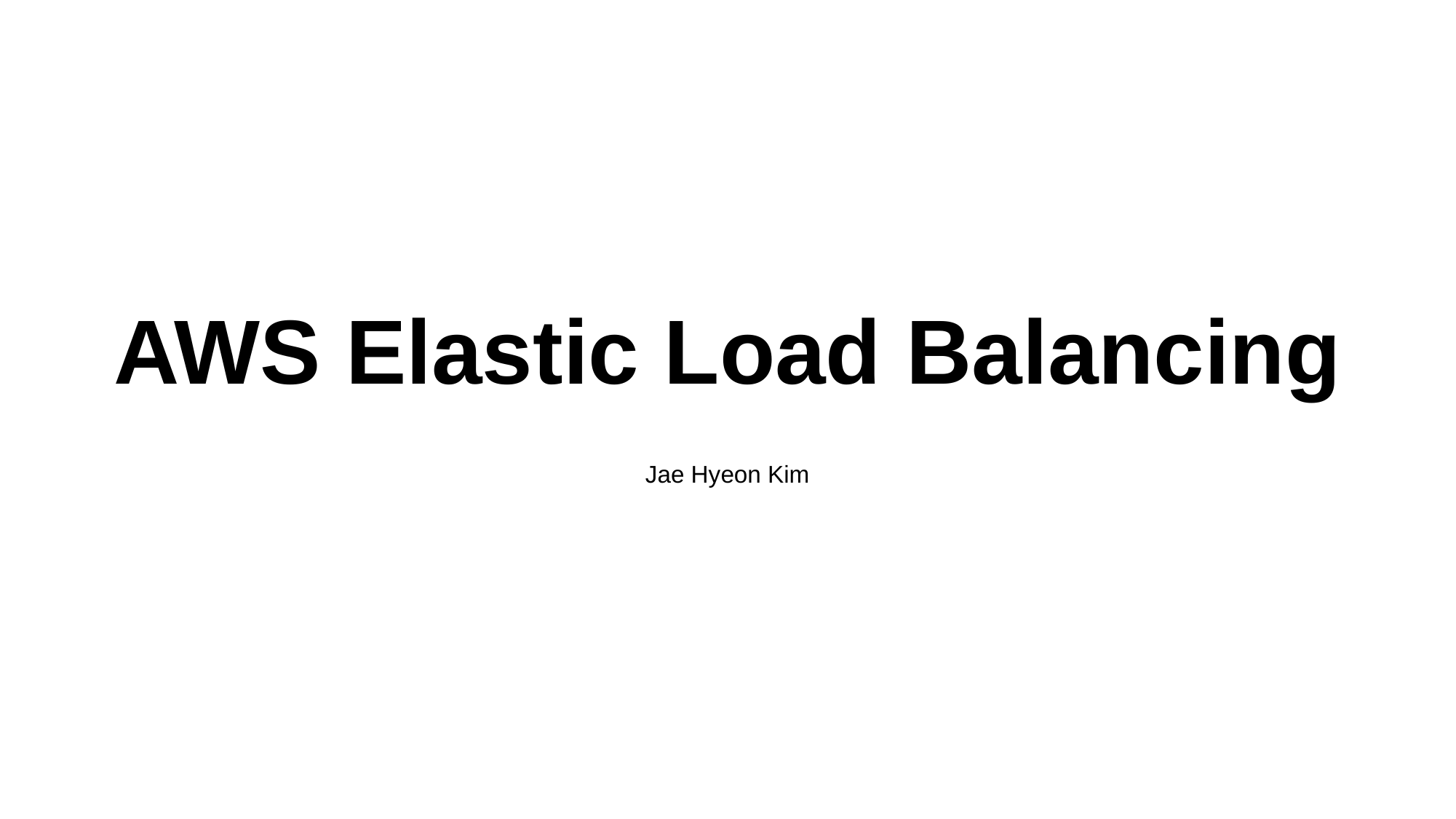

# AWS Elastic Load Balancing
Jae Hyeon Kim